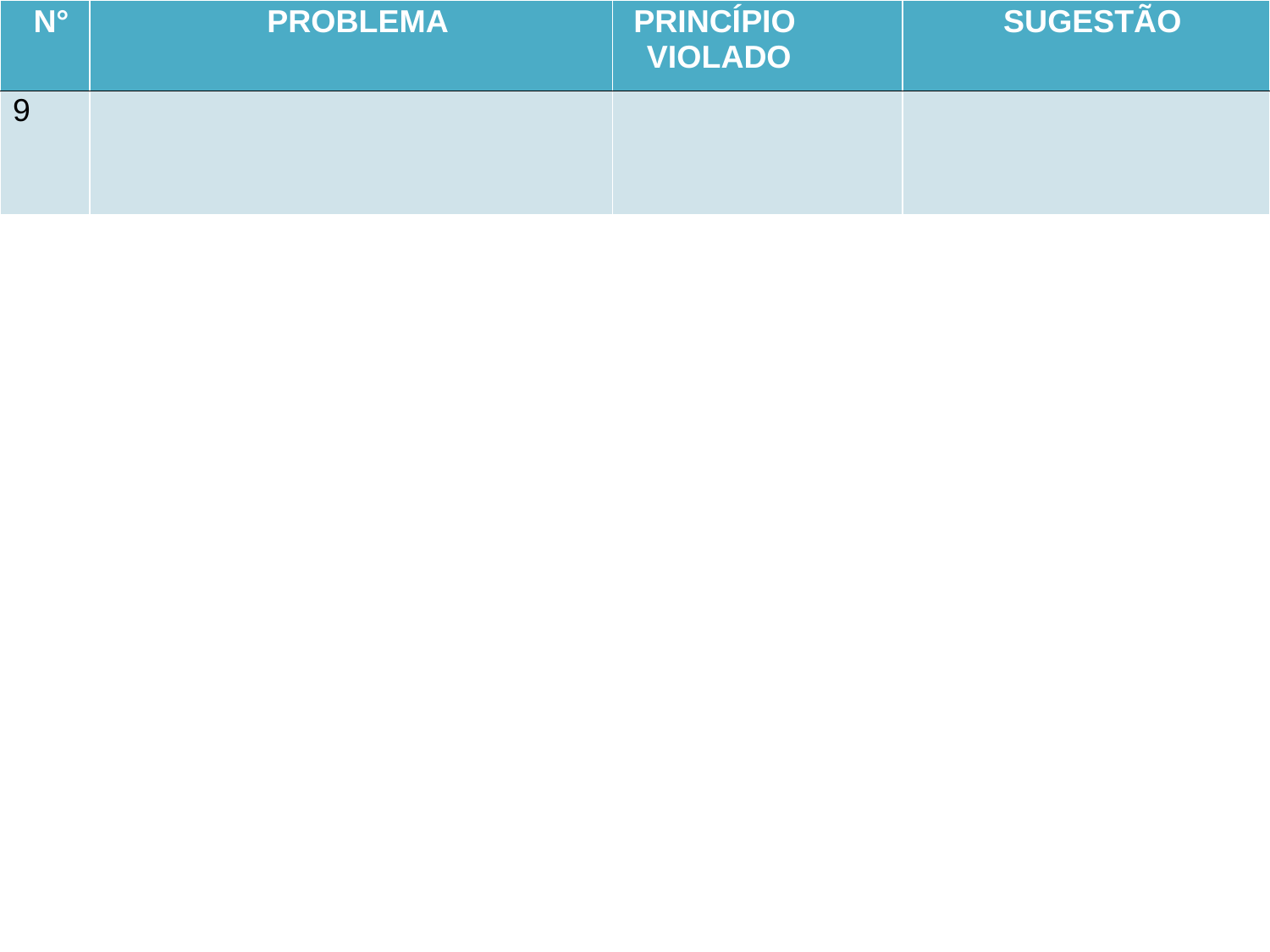

| N° | PROBLEMA | PRINCÍPIO VIOLADO | SUGESTÃO |
| --- | --- | --- | --- |
| 9 |  |  |  |